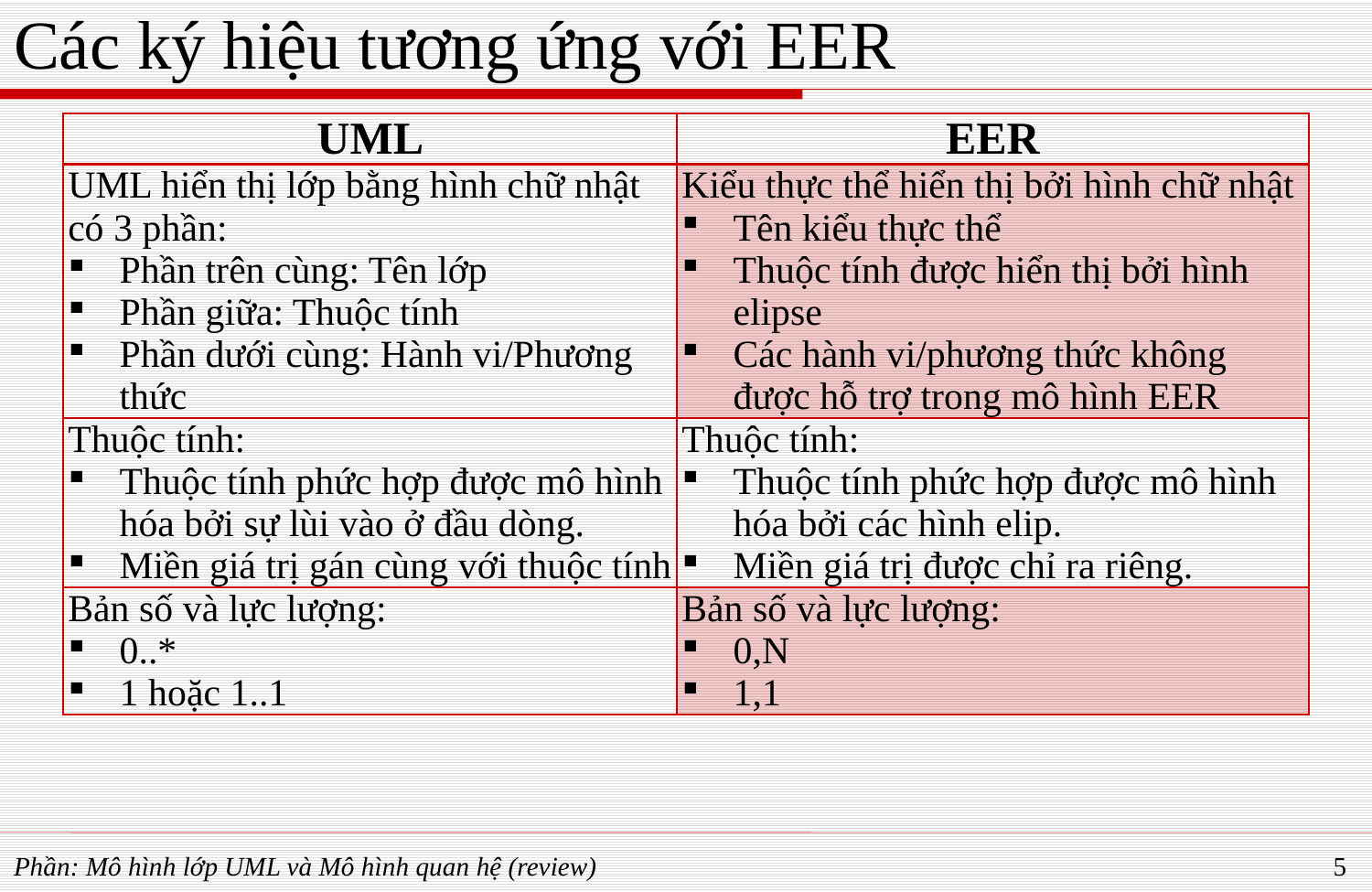

# Các ký hiệu tương ứng với EER
| UML | EER |
| --- | --- |
| UML hiển thị lớp bằng hình chữ nhật có 3 phần: Phần trên cùng: Tên lớp Phần giữa: Thuộc tính Phần dưới cùng: Hành vi/Phương thức | Kiểu thực thể hiển thị bởi hình chữ nhật Tên kiểu thực thể Thuộc tính được hiển thị bởi hình elipse Các hành vi/phương thức không được hỗ trợ trong mô hình EER |
| Thuộc tính: Thuộc tính phức hợp được mô hình hóa bởi sự lùi vào ở đầu dòng. Miền giá trị gán cùng với thuộc tính | Thuộc tính: Thuộc tính phức hợp được mô hình hóa bởi các hình elip. Miền giá trị được chỉ ra riêng. |
| Bản số và lực lượng: 0..\* 1 hoặc 1..1 | Bản số và lực lượng: 0,N 1,1 |
Phần: Mô hình lớp UML và Mô hình quan hệ (review)
5